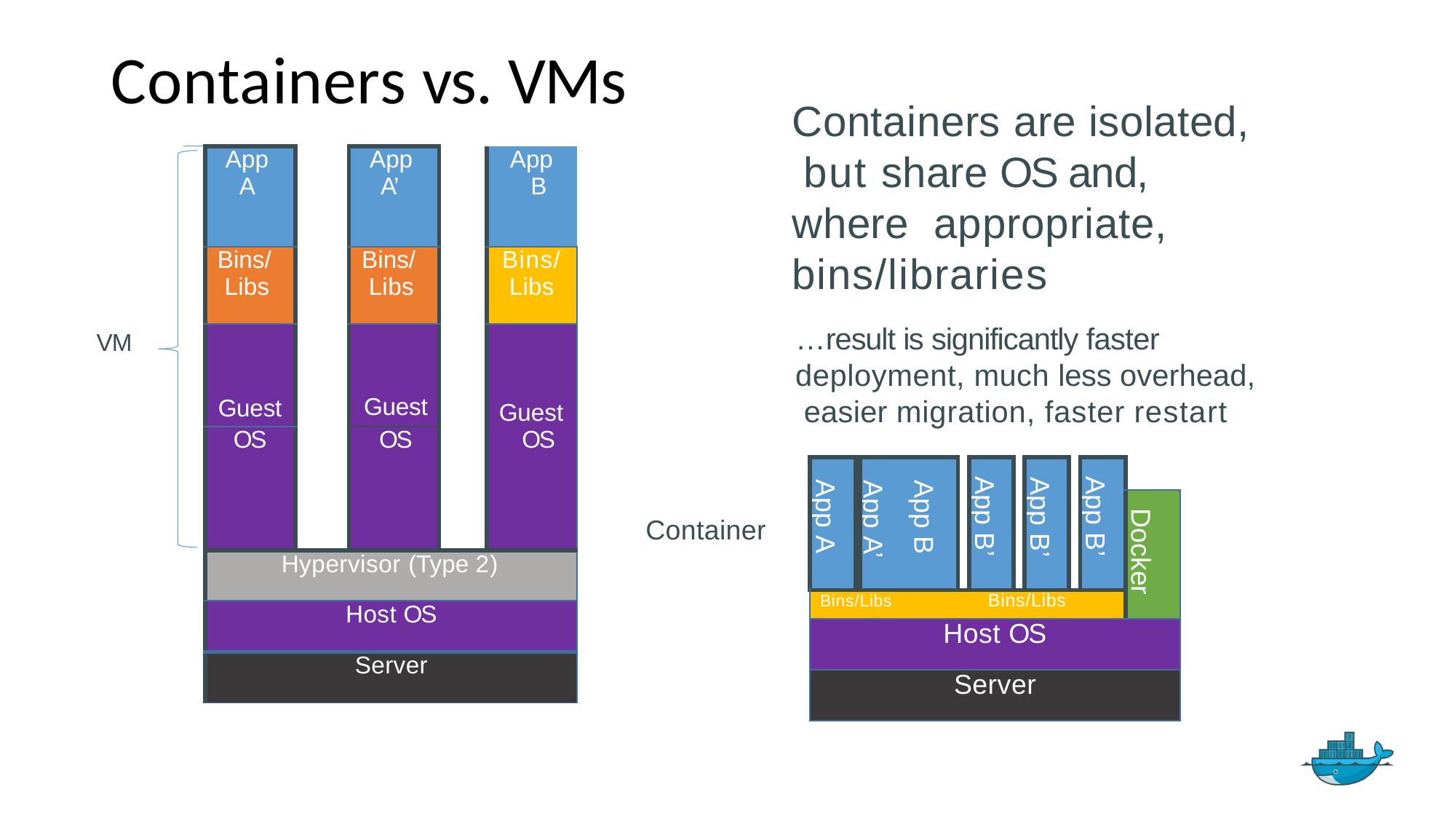

# Containers vs. VMs
Containers are isolated,  but share OS and, where  appropriate,  bins/libraries
…result is significantly faster  deployment, much less overhead,  easier migration, faster restart
|  | App A |  | App A’ |  | App B |
| --- | --- | --- | --- | --- | --- |
|  | Bins/ Libs |  | Bins/ Libs |  | Bins/ Libs |
|  | Guest |  | Guest |  | Guest OS |
|  | OS |  | OS |  |  |
|  | Hypervisor (Type 2) |  |  |  |  |
|  | Host OS |  |  |  |  |
|  | Server |  |  |  |  |

Guest  OS
VM
Guest
OS
| App A | App B App A’ |  | App B’ |  | App B’ |  | App B’ |  |
| --- | --- | --- | --- | --- | --- | --- | --- | --- |
|  |  |  |  |  |  |  |  | Docker |
| Bins/Libs Bins/Libs |  |  |  |  |  |  |  |  |
| Host OS |  |  |  |  |  |  |  |  |
| Server |  |  |  |  |  |  |  |  |
Container